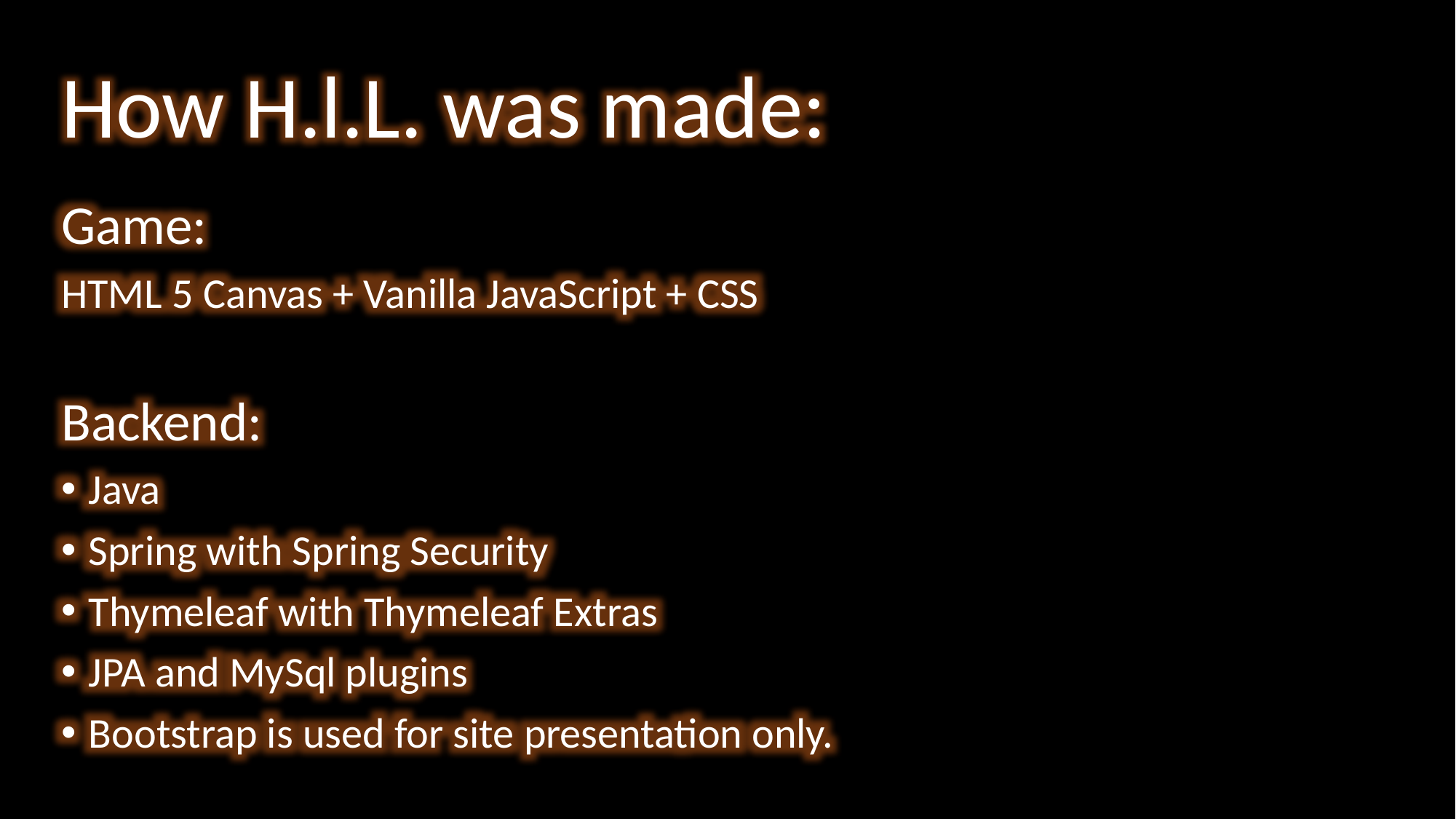

#
How H.l.L. was made:

Game:
HTML 5 Canvas + Vanilla JavaScript + CSS

Backend:
Java
Spring with Spring Security
Thymeleaf with Thymeleaf Extras
JPA and MySql plugins
Bootstrap is used for site presentation only.